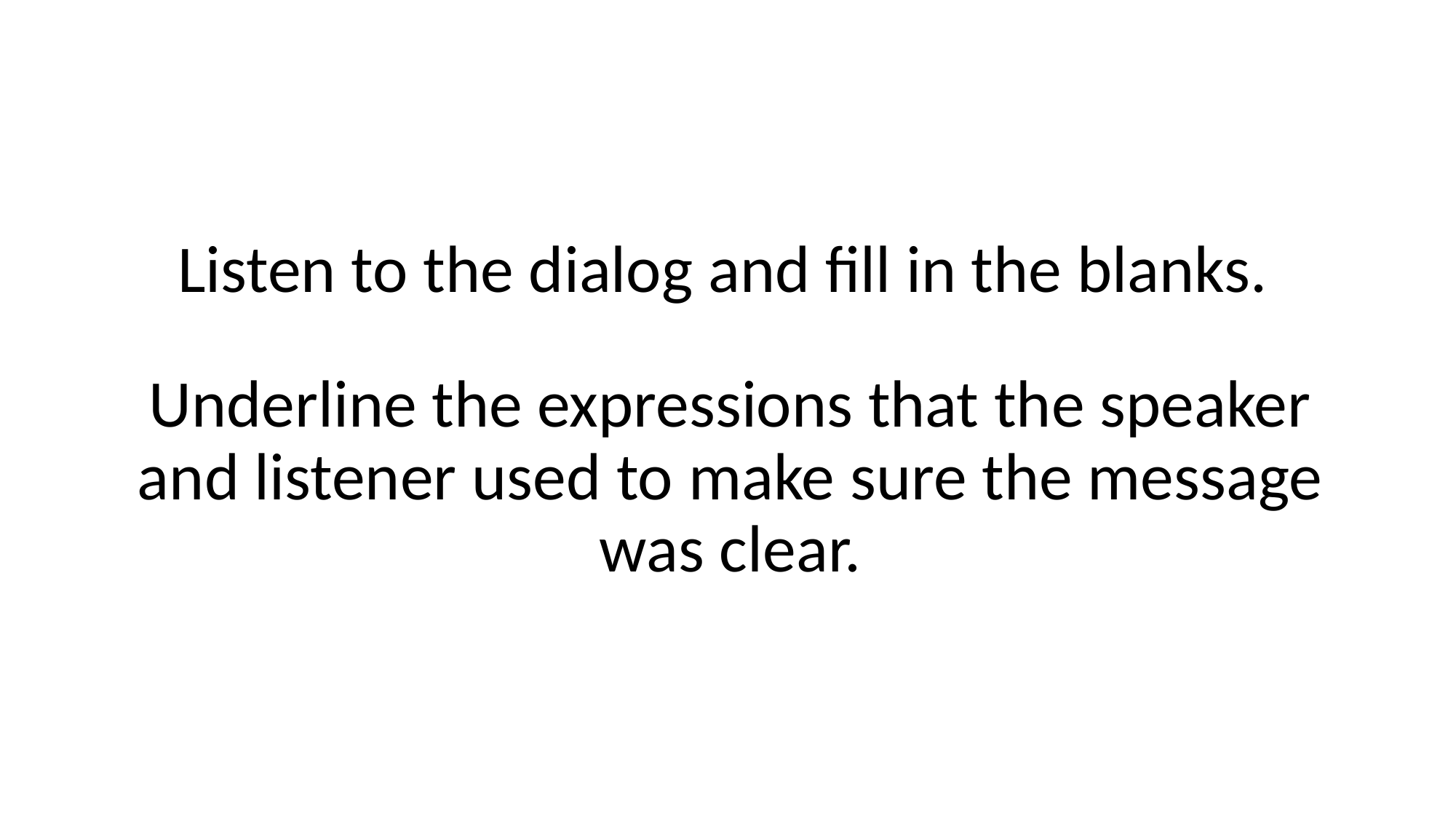

Listen to the dialog and fill in the blanks.

Underline the expressions that the speaker and listener used to make sure the message was clear.